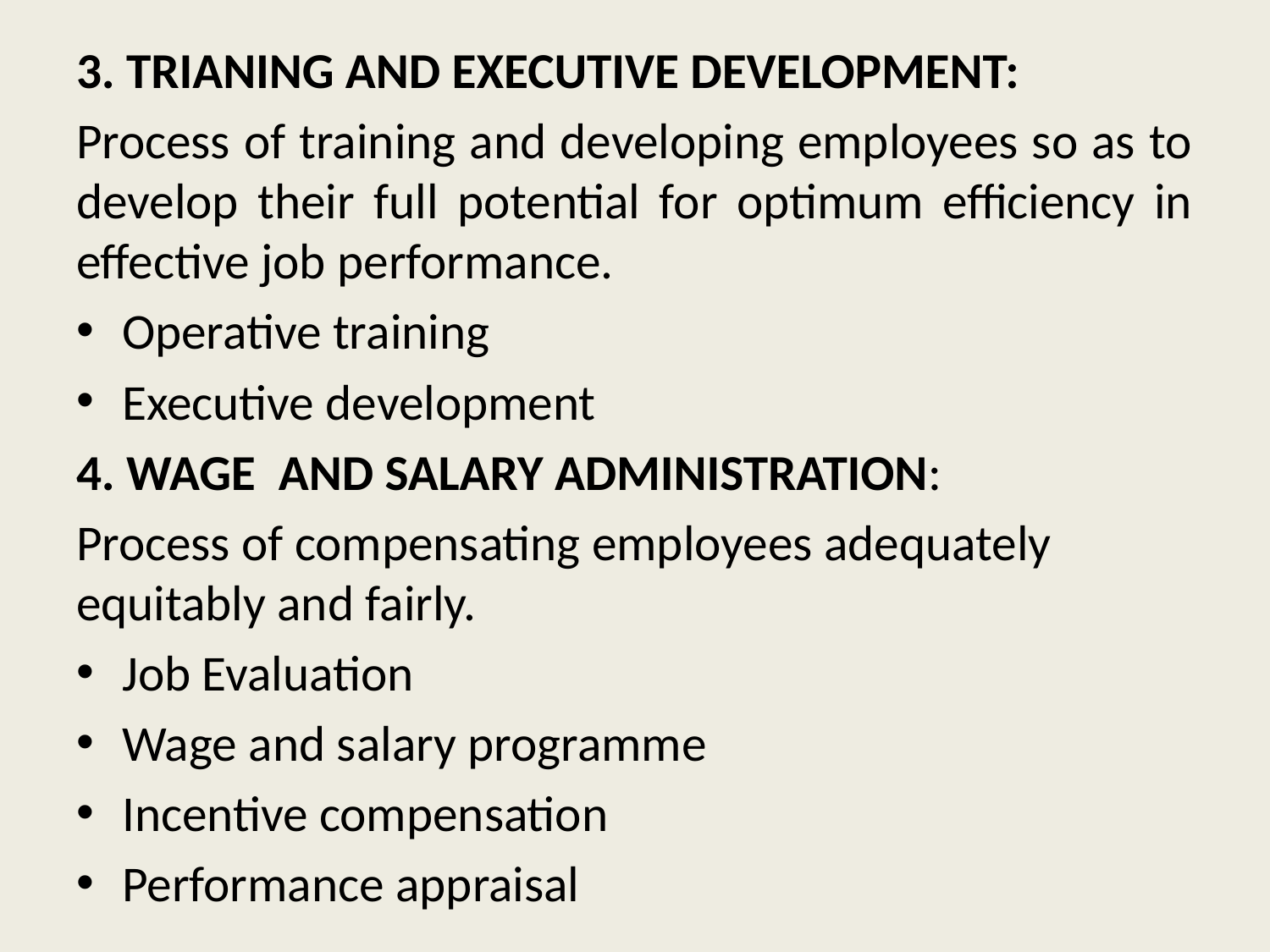

3. TRIANING AND EXECUTIVE DEVELOPMENT:
Process of training and developing employees so as to develop their full potential for optimum efficiency in effective job performance.
Operative training
Executive development
4. WAGE  AND SALARY ADMINISTRATION:
Process of compensating employees adequately equitably and fairly.
Job Evaluation
Wage and salary programme
Incentive compensation
Performance appraisal